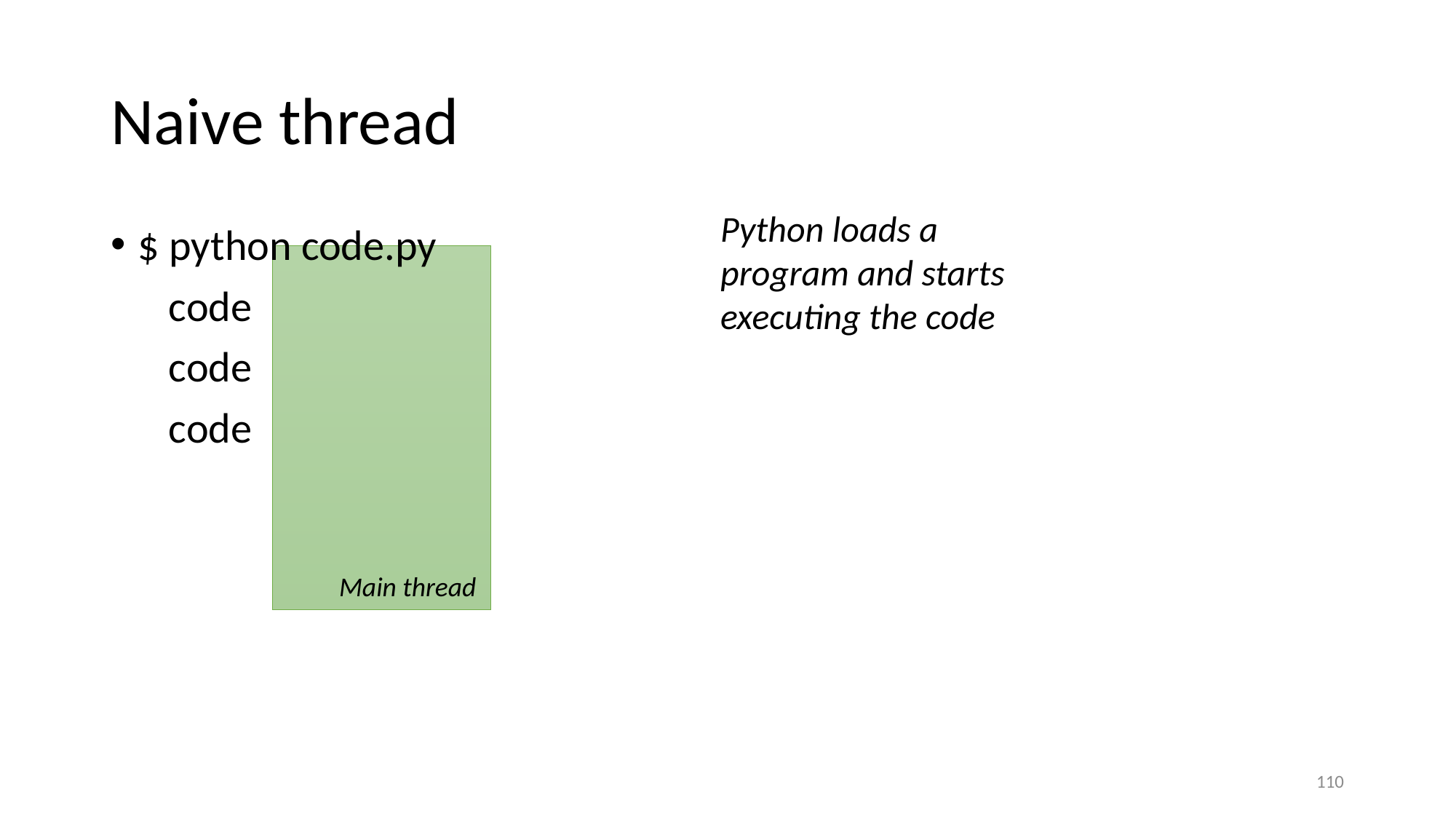

# Naive thread
Python loads a program and starts executing the code
$ python code.py
      code
      code
      code

Main thread
110